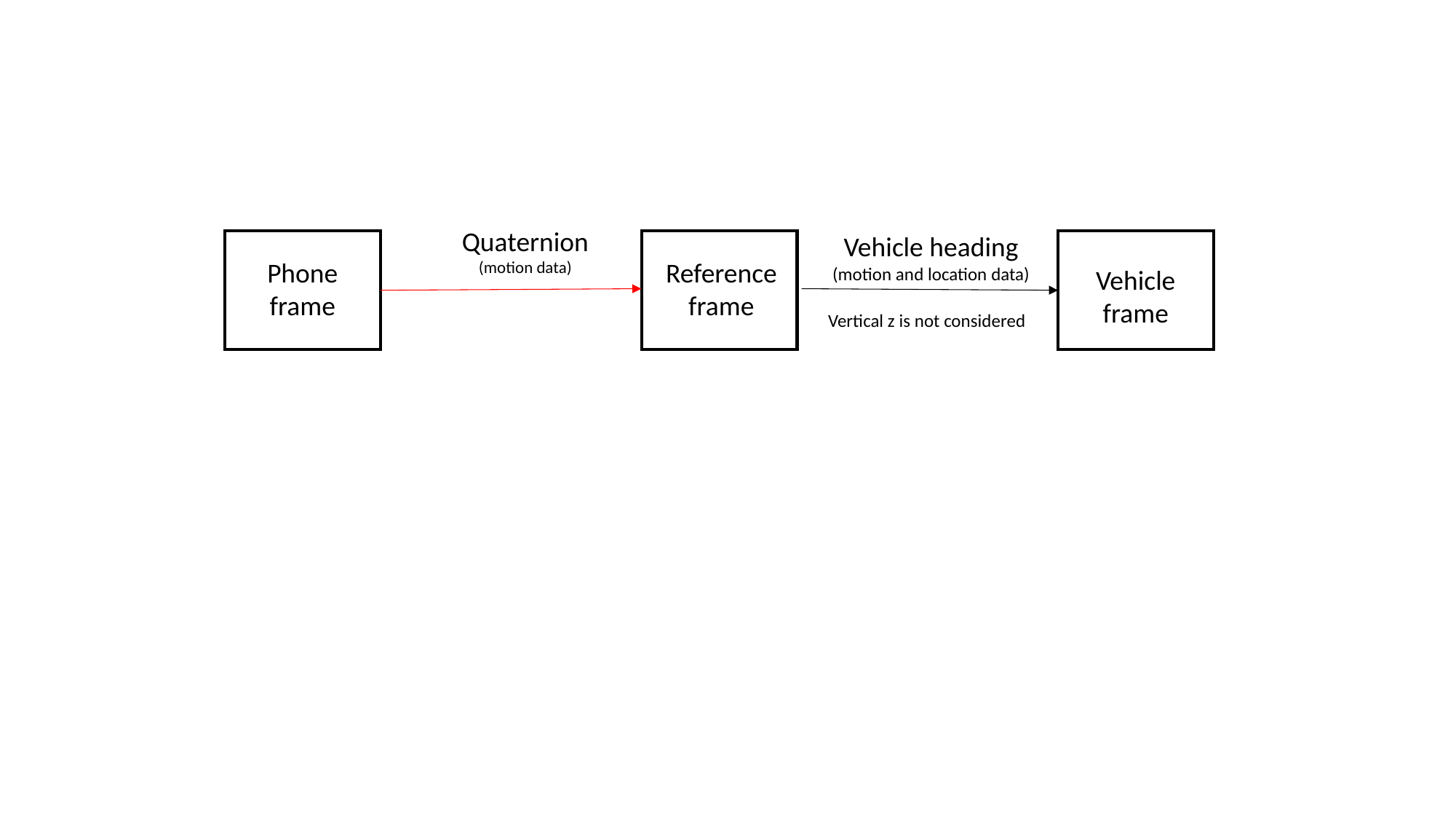

Quaternion
(motion data)
Vehicle heading
(motion and location data)

Phone frame
Reference frame
Vehicle frame
Vertical z is not considered